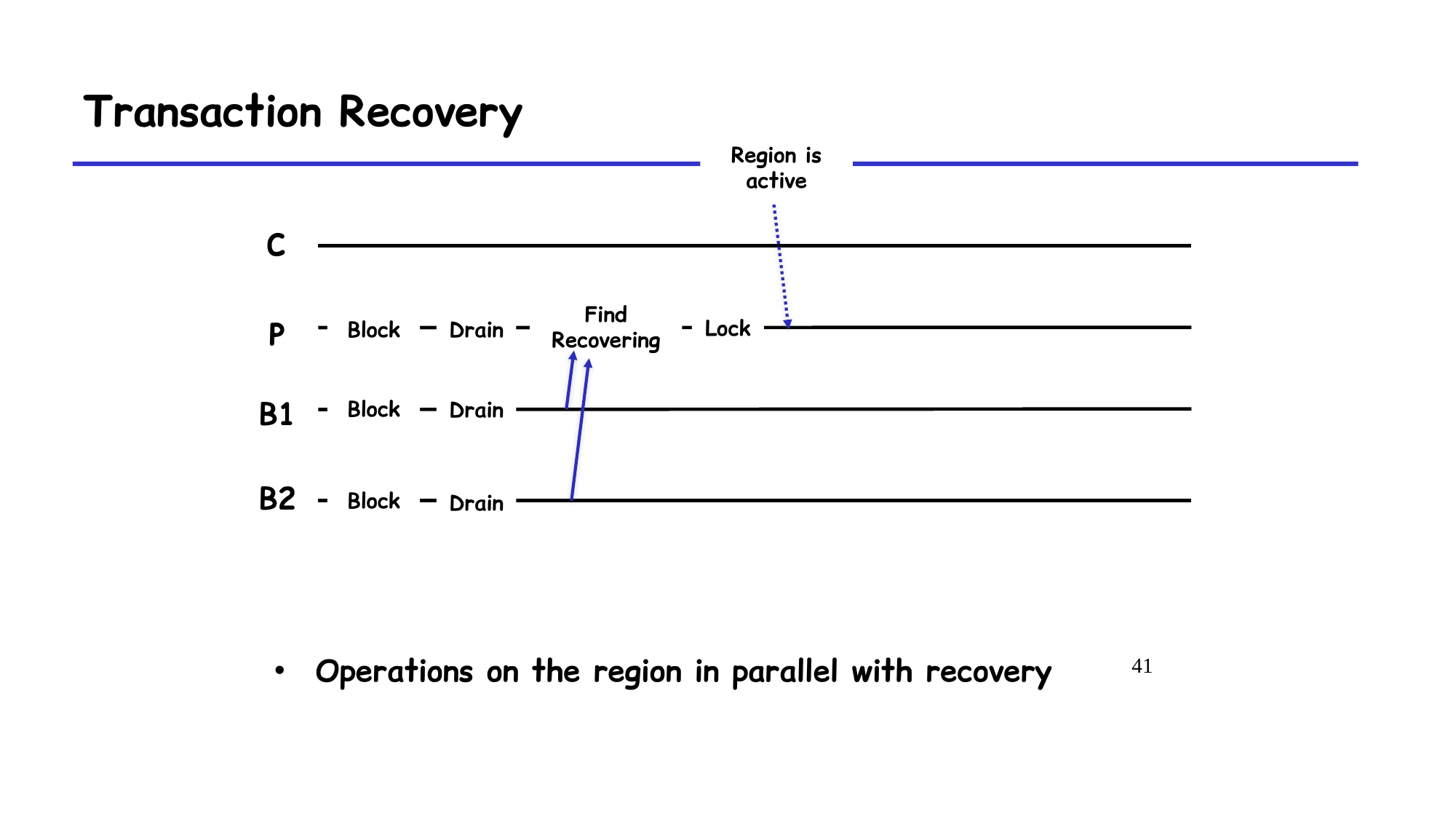

# Transaction Recovery
Region is active
C
Find Recovering
Lock
P
Block
Drain
B1
Block
Drain
B2
Block
Drain
Operations on the region in parallel with recovery
41